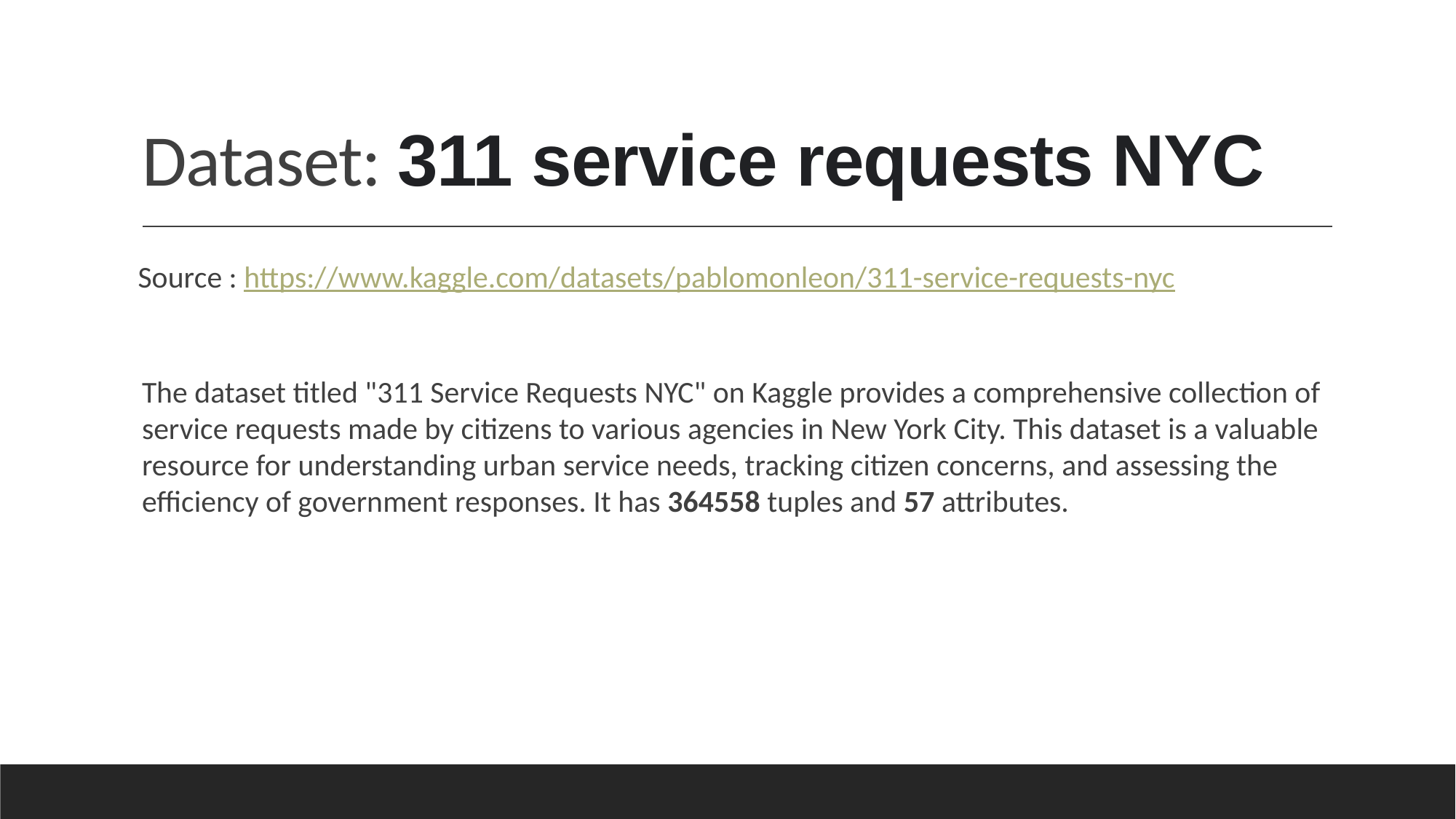

# Dataset: 311 service requests NYC
 Source : https://www.kaggle.com/datasets/pablomonleon/311-service-requests-nyc

The dataset titled "311 Service Requests NYC" on Kaggle provides a comprehensive collection of service requests made by citizens to various agencies in New York City. This dataset is a valuable resource for understanding urban service needs, tracking citizen concerns, and assessing the efficiency of government responses. It has 364558 tuples and 57 attributes.